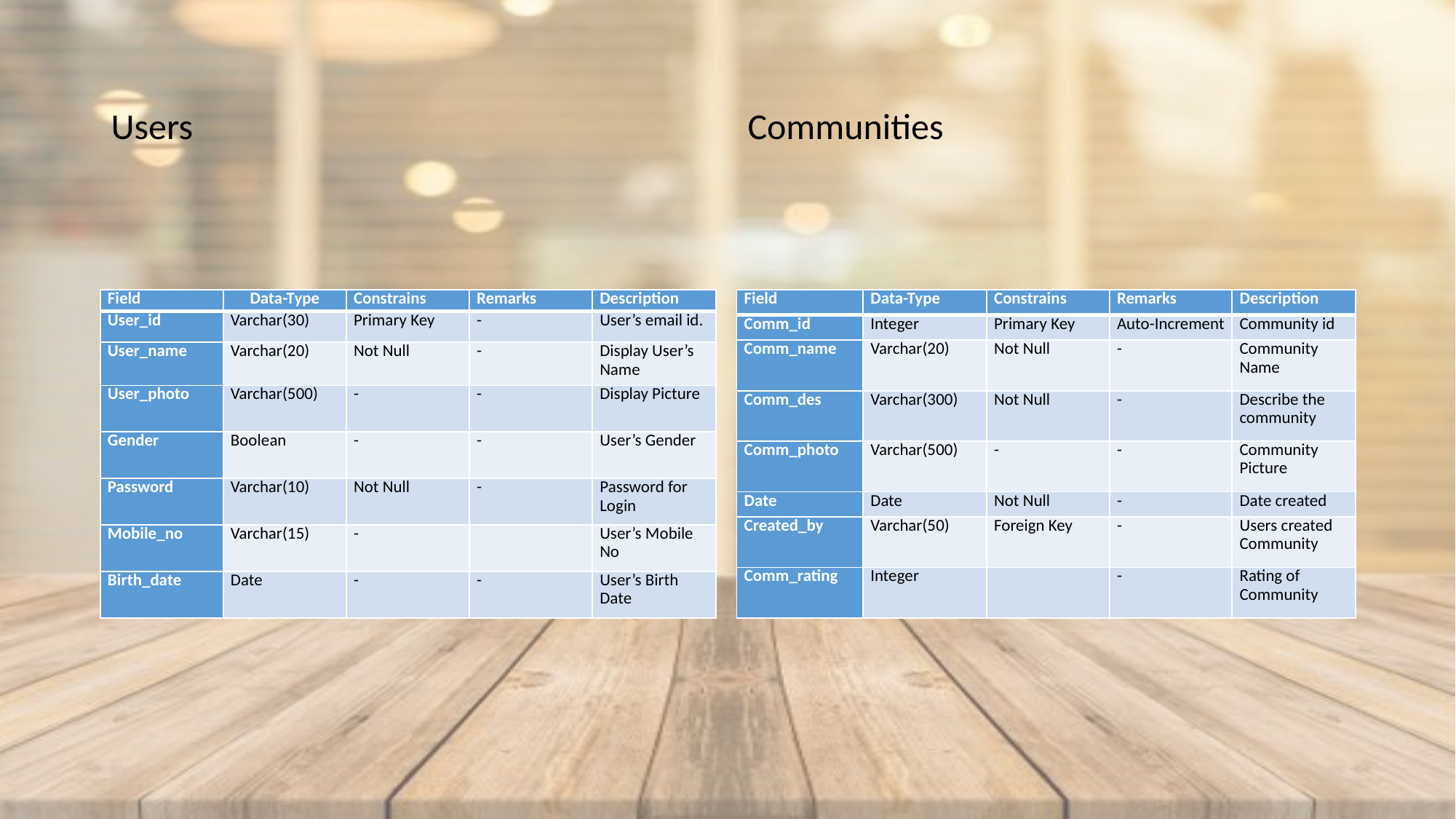

Users
Communities
| Field | Data-Type | Constrains | Remarks | Description |
| --- | --- | --- | --- | --- |
| User\_id | Varchar(30) | Primary Key | - | User’s email id. |
| User\_name | Varchar(20) | Not Null | - | Display User’s Name |
| User\_photo | Varchar(500) | - | - | Display Picture |
| Gender | Boolean | - | - | User’s Gender |
| Password | Varchar(10) | Not Null | - | Password for Login |
| Mobile\_no | Varchar(15) | - |  | User’s Mobile No |
| Birth\_date | Date | - | - | User’s Birth Date |
| Field | Data-Type | Constrains | Remarks | Description |
| --- | --- | --- | --- | --- |
| Comm\_id | Integer | Primary Key | Auto-Increment | Community id |
| Comm\_name | Varchar(20) | Not Null | - | Community Name |
| Comm\_des | Varchar(300) | Not Null | - | Describe the community |
| Comm\_photo | Varchar(500) | - | - | Community Picture |
| Date | Date | Not Null | - | Date created |
| Created\_by | Varchar(50) | Foreign Key | - | Users created Community |
| Comm\_rating | Integer |  | - | Rating of Community |